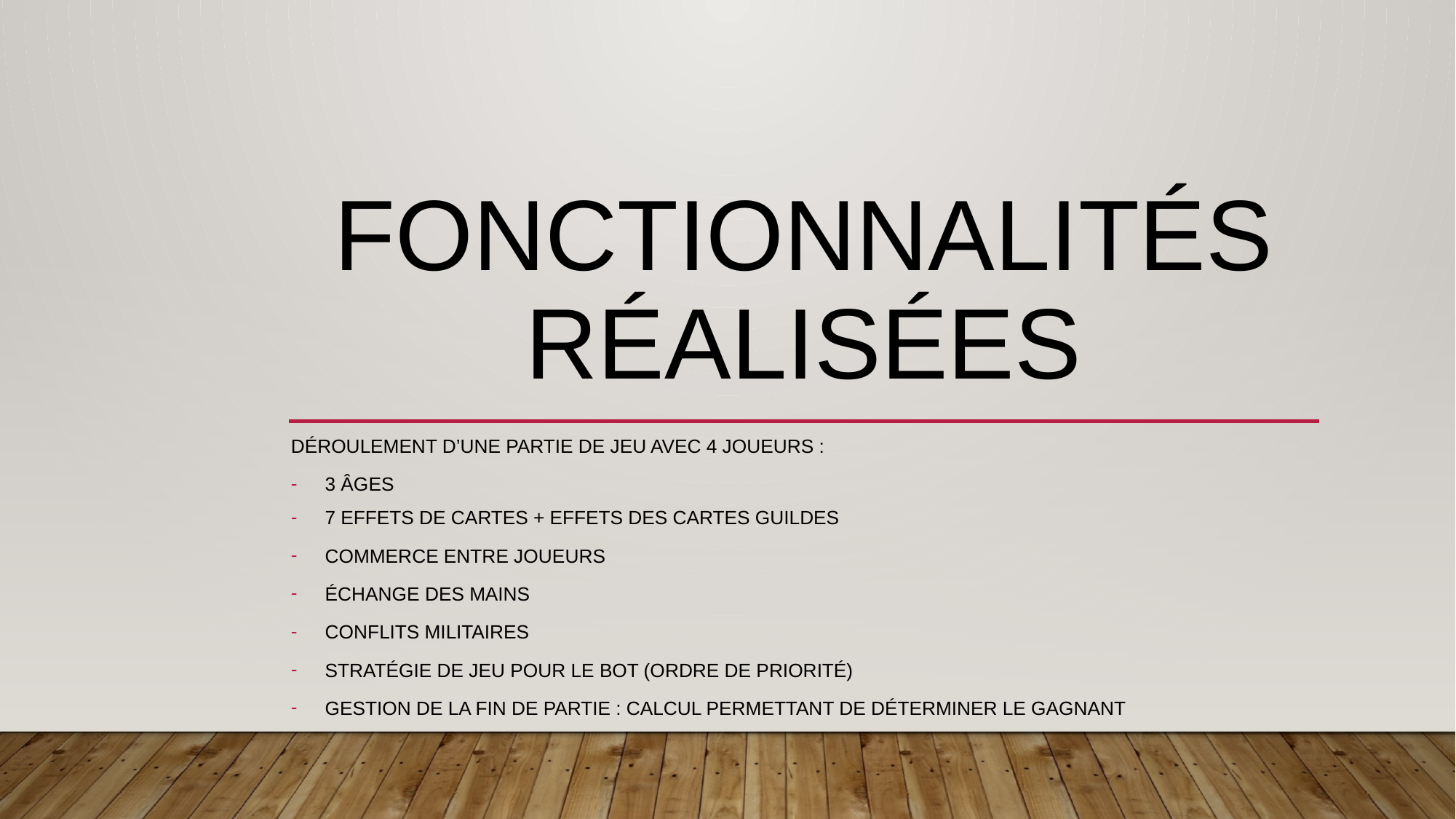

# Fonctionnalités réalisées
Déroulement d’une partie de jeu avec 4 joueurs :
3 âges
7 effets de cartes + effets des cartes guildes
Commerce entre joueurs
Échange des mains
Conflits militaires
Stratégie de jeu pour le bot (ordre de priorité)
Gestion de la fin de partie : calcul permettant de déterminer le gagnant